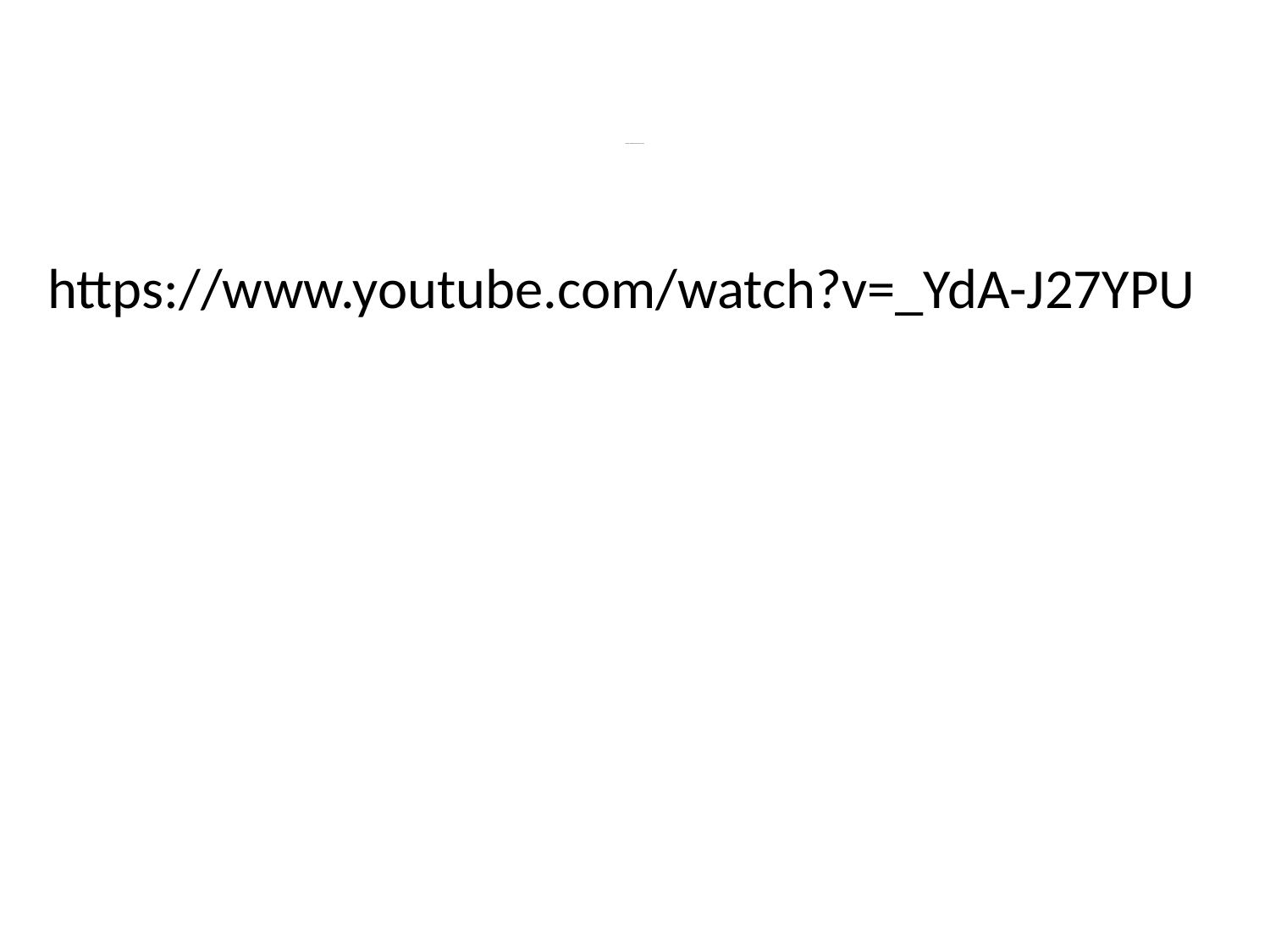

https://www.youtube.com/watch?v=_YdA-J27YPU
# Character animation in blender: Run cycle